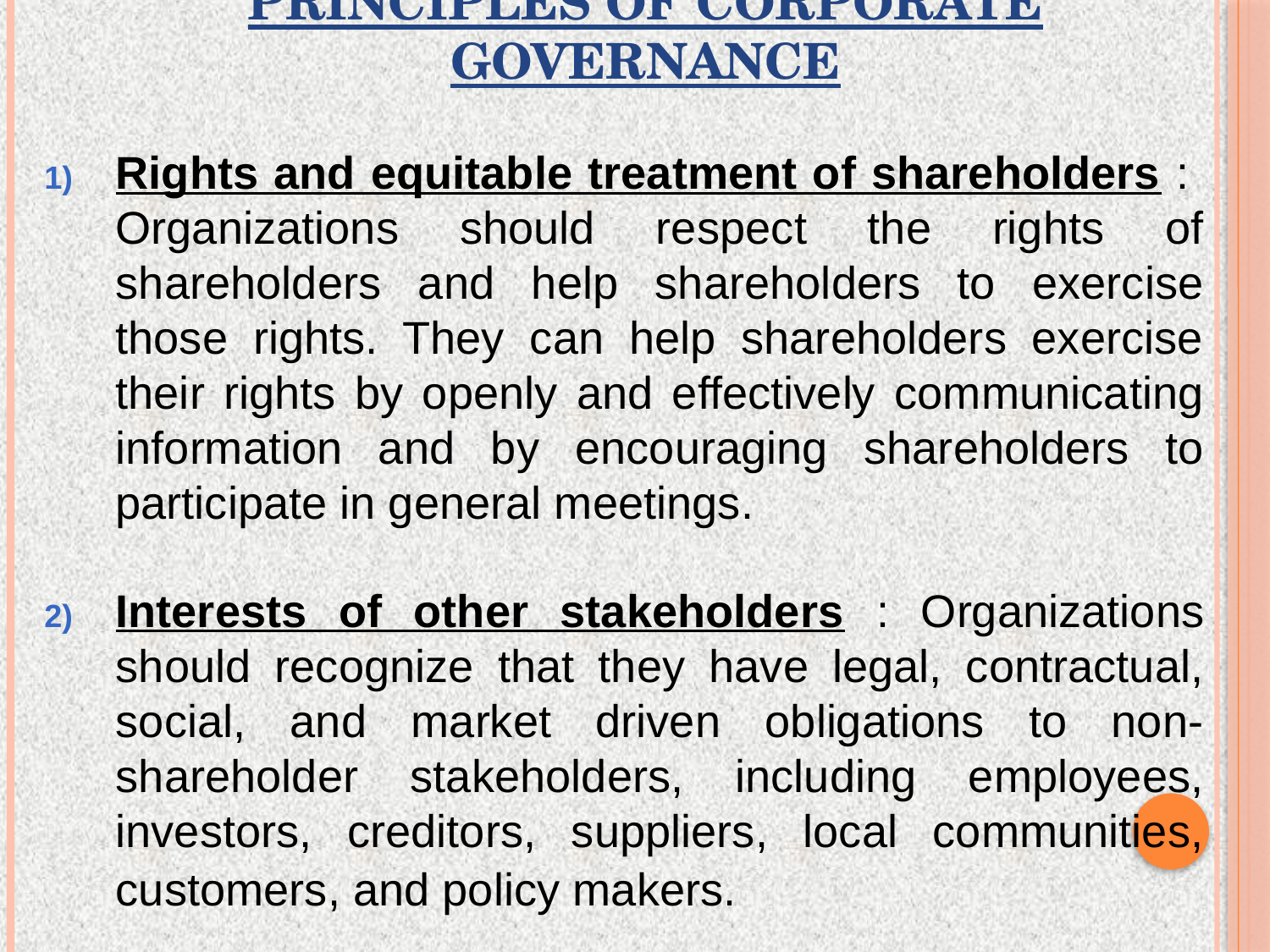

# Principles of corporate governance
Rights and equitable treatment of shareholders :  Organizations should respect the rights of shareholders and help shareholders to exercise those rights. They can help shareholders exercise their rights by openly and effectively communicating information and by encouraging shareholders to participate in general meetings.

Interests of other stakeholders : Organizations should recognize that they have legal, contractual, social, and market driven obligations to non-shareholder stakeholders, including employees, investors, creditors, suppliers, local communities, customers, and policy makers.